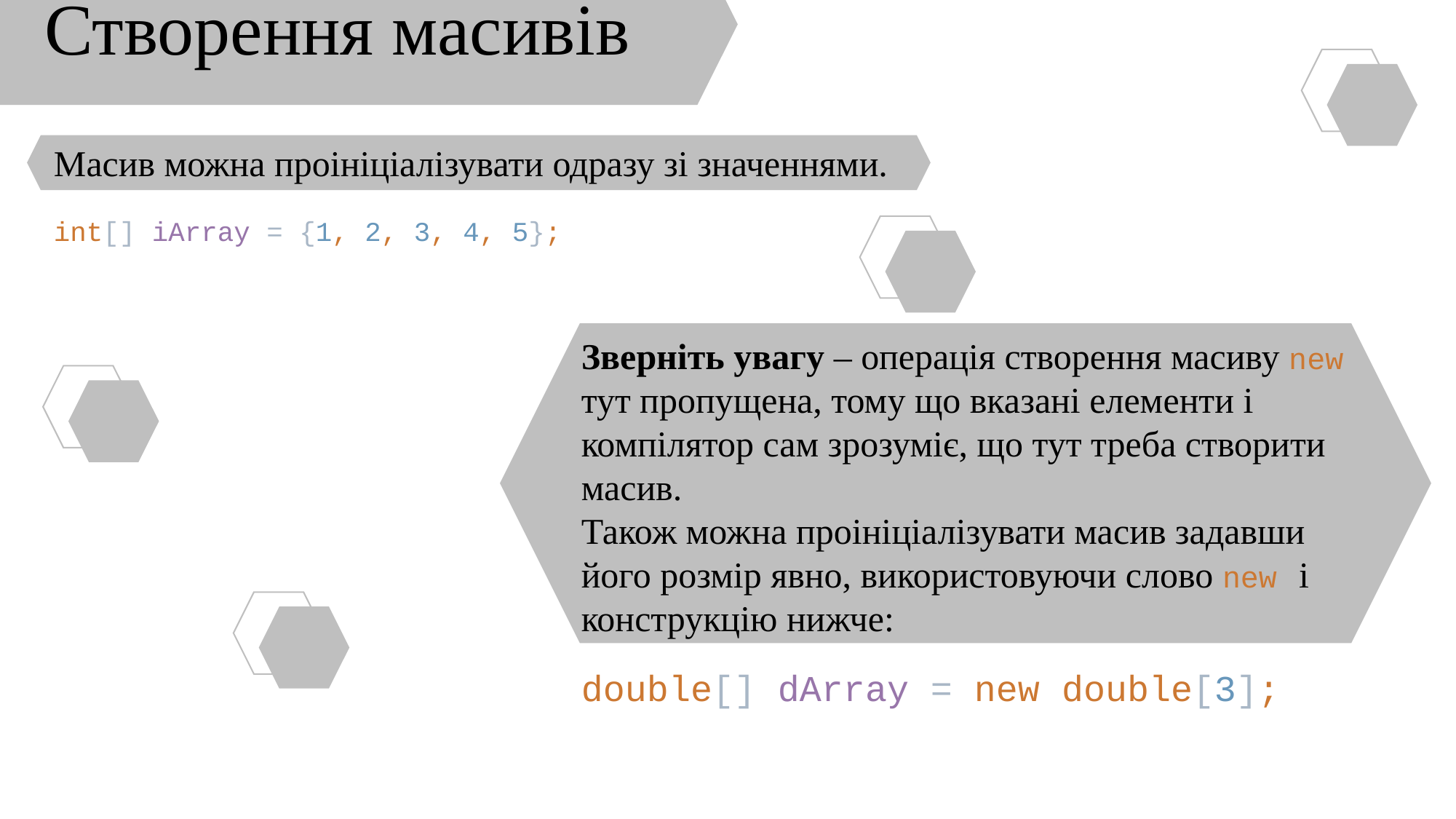

# Створення масивів

Масив можна проініціалізувати одразу зі значеннями.
int[] iArray = {1, 2, 3, 4, 5};

Зверніть увагу – операція створення масиву new тут пропущена, тому що вказані елементи і компілятор сам зрозуміє, що тут треба створити масив.
Також можна проініціалізувати масив задавши його розмір явно, використовуючи слово new і конструкцію нижче:

double[] dArray = new double[3];